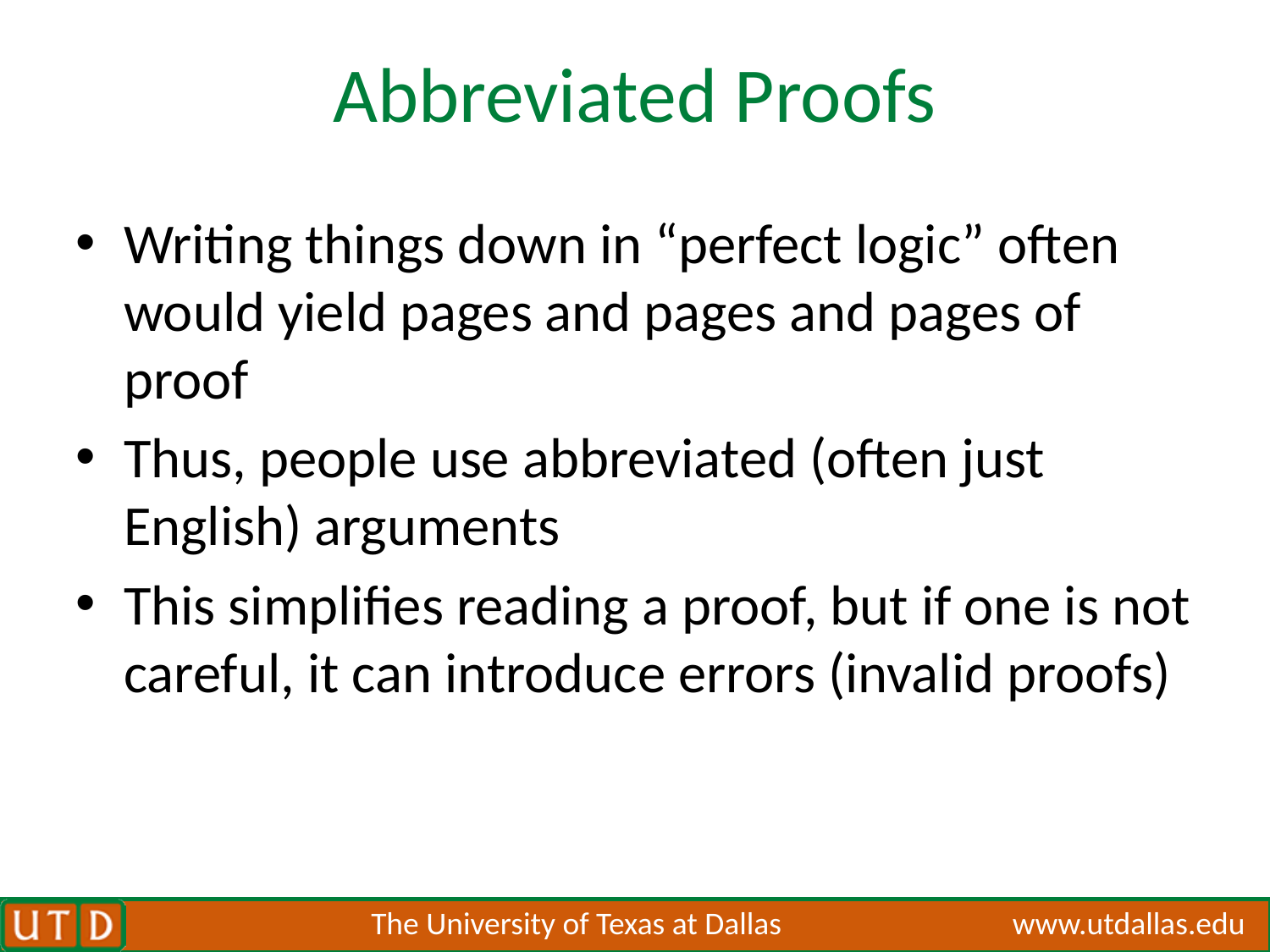

# Abbreviated Proofs
Writing things down in “perfect logic” often would yield pages and pages and pages of proof
Thus, people use abbreviated (often just English) arguments
This simplifies reading a proof, but if one is not careful, it can introduce errors (invalid proofs)